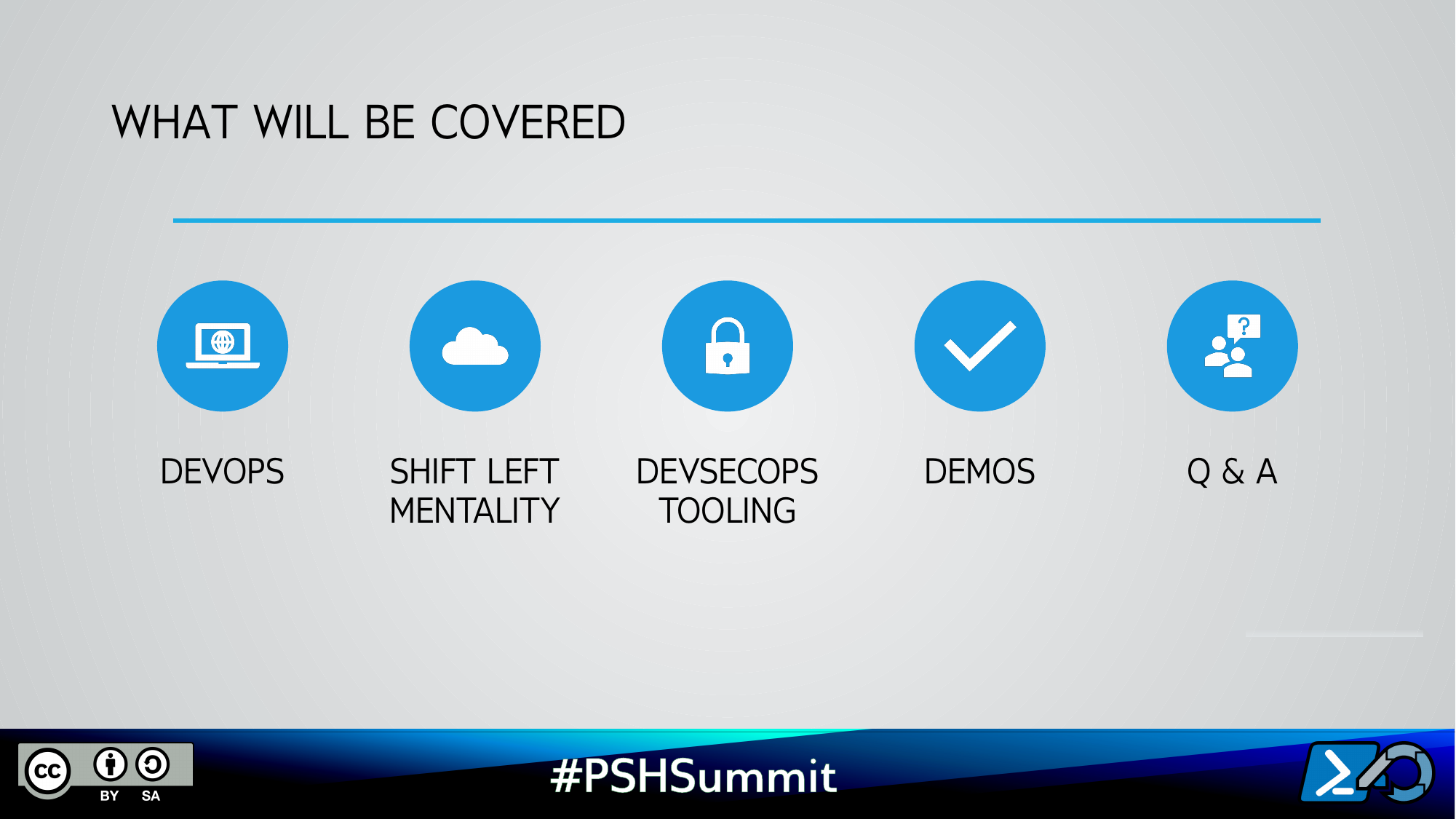

# What will be covered
DevOps
Shift left mentality
DEVSECOPS tooling
DEMOS
Q & A